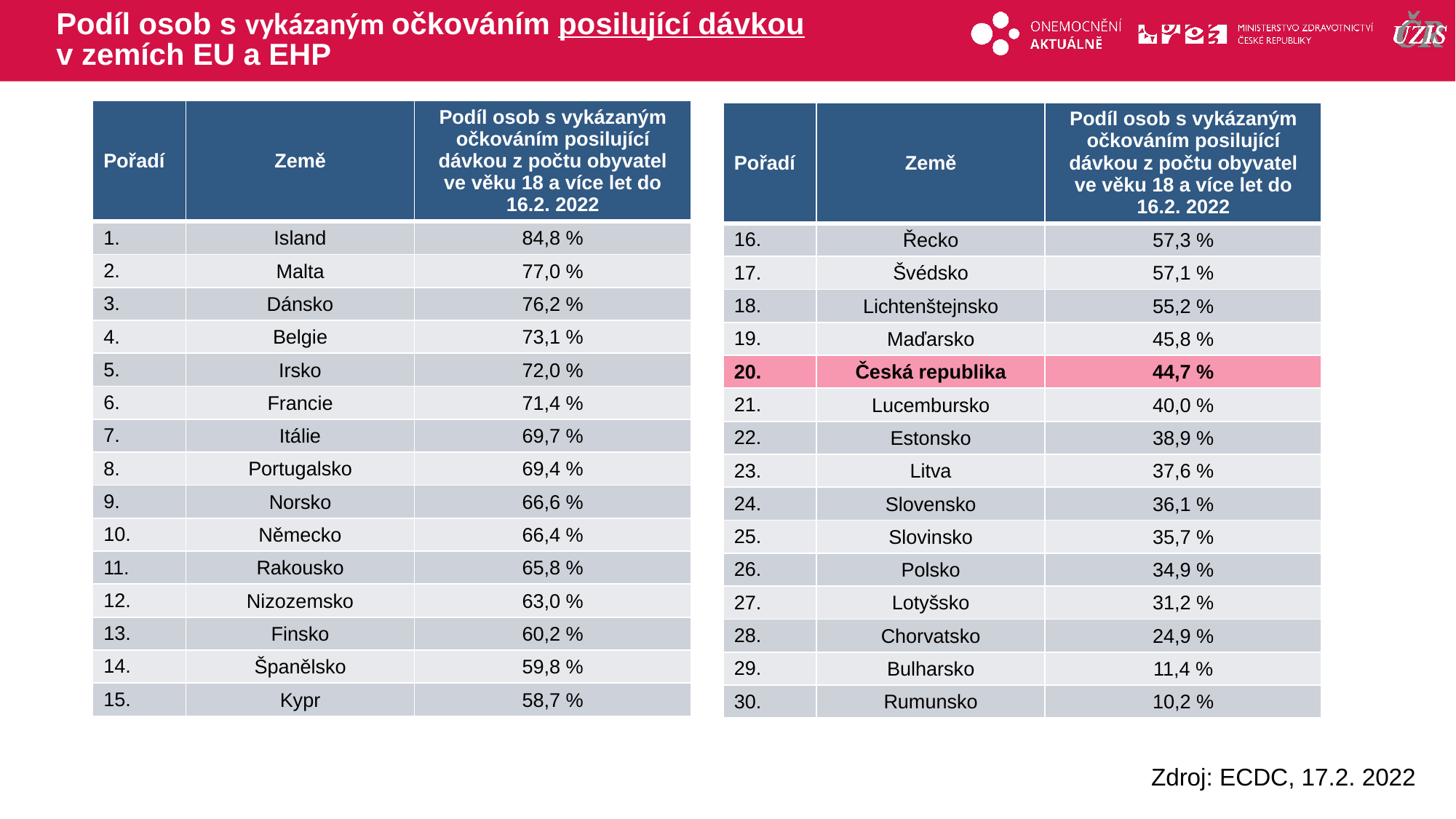

# Podíl osob s vykázaným očkováním posilující dávkou v zemích EU a EHP
| Pořadí | Země | Podíl osob s vykázaným očkováním posilující dávkou z počtu obyvatel ve věku 18 a více let do 16.2. 2022 |
| --- | --- | --- |
| 1. | Island | 84,8 % |
| 2. | Malta | 77,0 % |
| 3. | Dánsko | 76,2 % |
| 4. | Belgie | 73,1 % |
| 5. | Irsko | 72,0 % |
| 6. | Francie | 71,4 % |
| 7. | Itálie | 69,7 % |
| 8. | Portugalsko | 69,4 % |
| 9. | Norsko | 66,6 % |
| 10. | Německo | 66,4 % |
| 11. | Rakousko | 65,8 % |
| 12. | Nizozemsko | 63,0 % |
| 13. | Finsko | 60,2 % |
| 14. | Španělsko | 59,8 % |
| 15. | Kypr | 58,7 % |
| Pořadí | Země | Podíl osob s vykázaným očkováním posilující dávkou z počtu obyvatel ve věku 18 a více let do 16.2. 2022 |
| --- | --- | --- |
| 16. | Řecko | 57,3 % |
| 17. | Švédsko | 57,1 % |
| 18. | Lichtenštejnsko | 55,2 % |
| 19. | Maďarsko | 45,8 % |
| 20. | Česká republika | 44,7 % |
| 21. | Lucembursko | 40,0 % |
| 22. | Estonsko | 38,9 % |
| 23. | Litva | 37,6 % |
| 24. | Slovensko | 36,1 % |
| 25. | Slovinsko | 35,7 % |
| 26. | Polsko | 34,9 % |
| 27. | Lotyšsko | 31,2 % |
| 28. | Chorvatsko | 24,9 % |
| 29. | Bulharsko | 11,4 % |
| 30. | Rumunsko | 10,2 % |
Zdroj: ECDC, 17.2. 2022